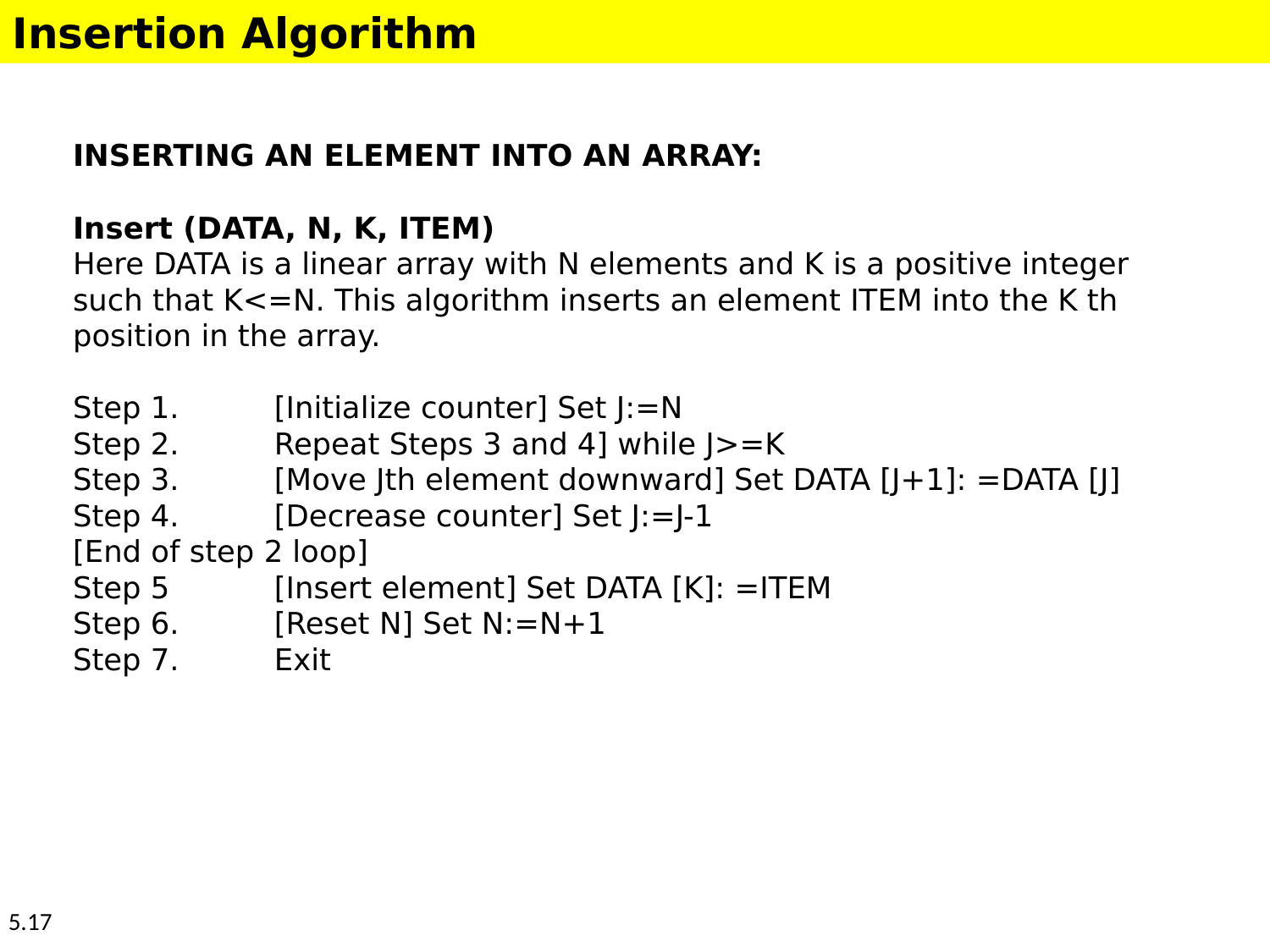

Insertion Algorithm
INSERTING AN ELEMENT INTO AN ARRAY:

Insert (DATA, N, K, ITEM)
Here DATA is a linear array with N elements and K is a positive integer such that K<=N. This algorithm inserts an element ITEM into the K th position in the array.

Step 1.          [Initialize counter] Set J:=N
Step 2.          Repeat Steps 3 and 4] while J>=K
Step 3.          [Move Jth element downward] Set DATA [J+1]: =DATA [J]
Step 4.          [Decrease counter] Set J:=J-1
[End of step 2 loop]
Step 5           [Insert element] Set DATA [K]: =ITEM
Step 6.          [Reset N] Set N:=N+1
Step 7.          Exit
5.17